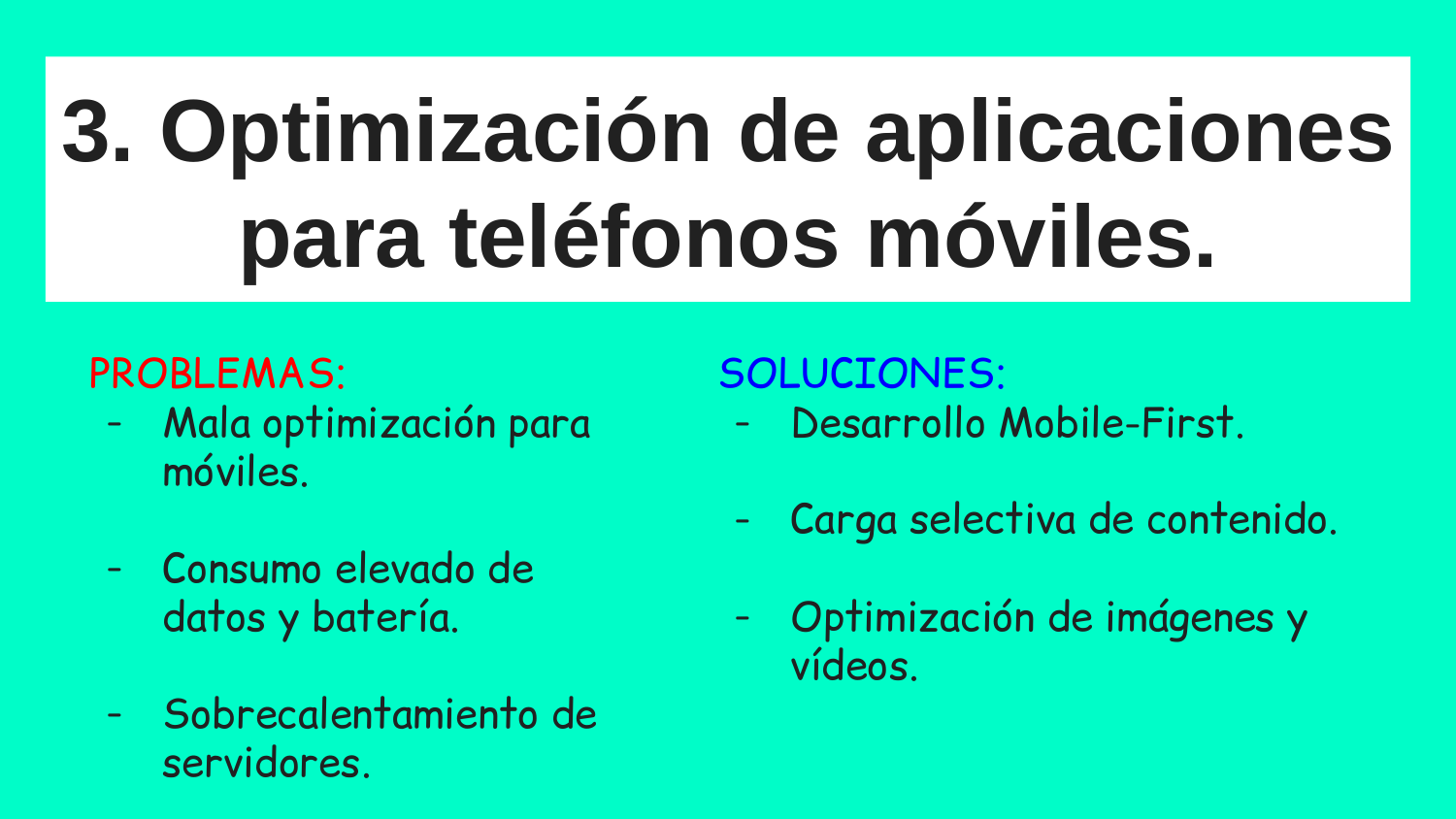

# 3. Optimización de aplicaciones para teléfonos móviles.
PROBLEMAS:
Mala optimización para móviles.

Consumo elevado de datos y batería.

Sobrecalentamiento de servidores.
SOLUCIONES:
Desarrollo Mobile-First.

Carga selectiva de contenido.

Optimización de imágenes y vídeos.